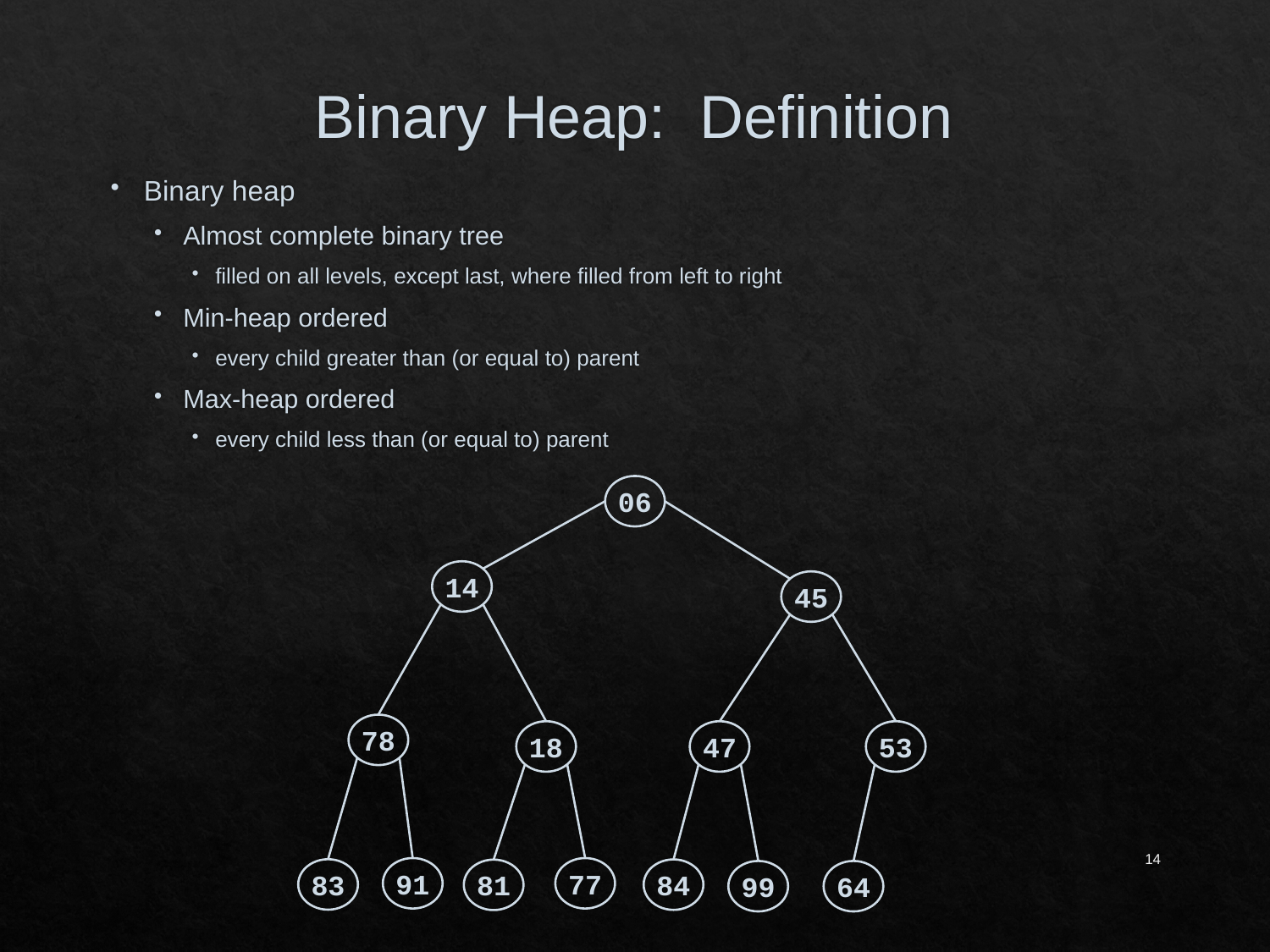

# Binary Heap:  Definition
Binary heap
Almost complete binary tree
filled on all levels, except last, where filled from left to right
Min-heap ordered
every child greater than (or equal to) parent
Max-heap ordered
every child less than (or equal to) parent

06
14
45
78
18
47
53
14
91
77
83
84
81
99
64